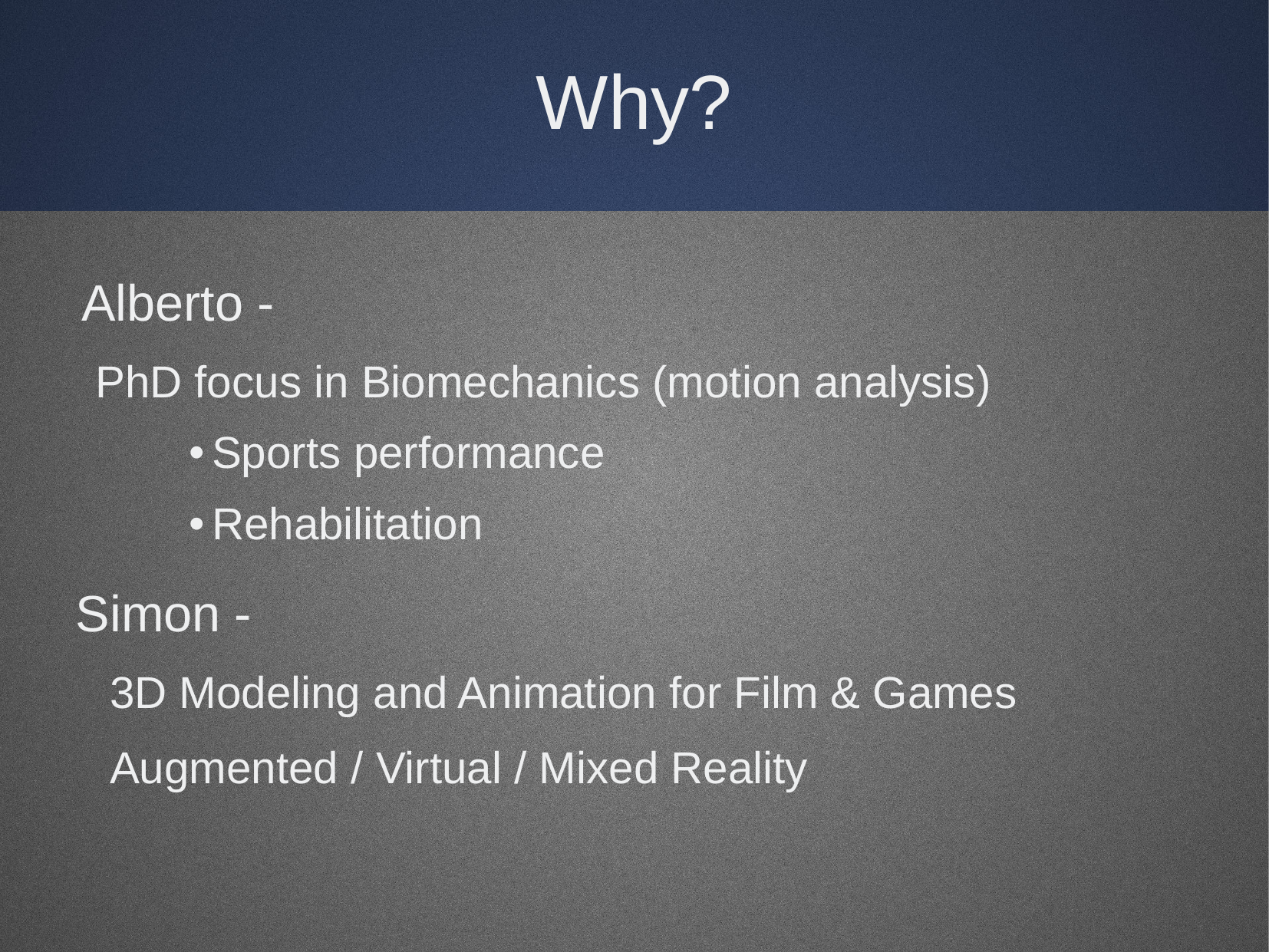

Why?
Alberto -
PhD focus in Biomechanics (motion analysis)
Sports performance
Rehabilitation

Simon -
3D Modeling and Animation for Film & Games
Augmented / Virtual / Mixed Reality